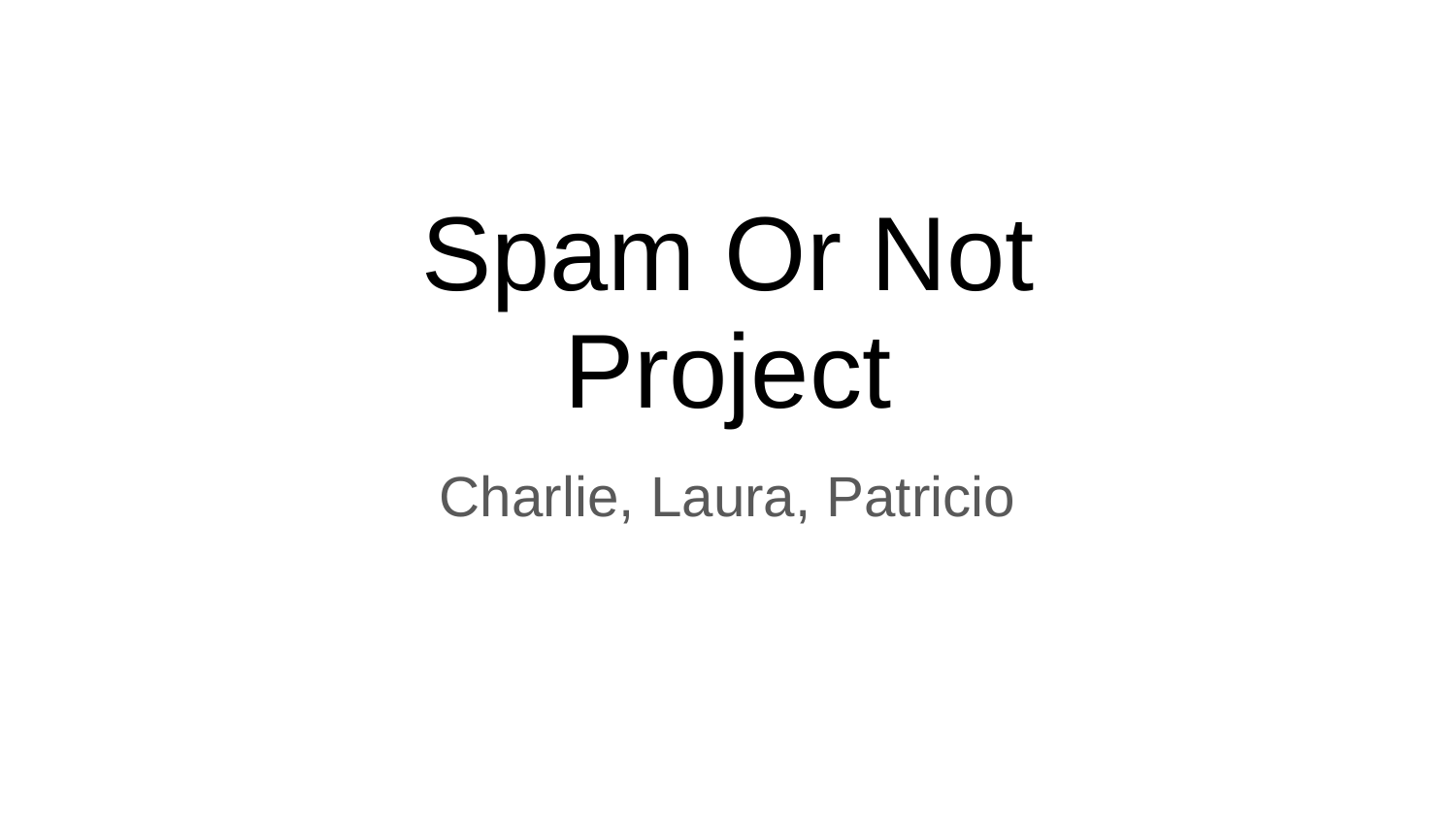

# Spam Or Not
Project
Charlie, Laura, Patricio